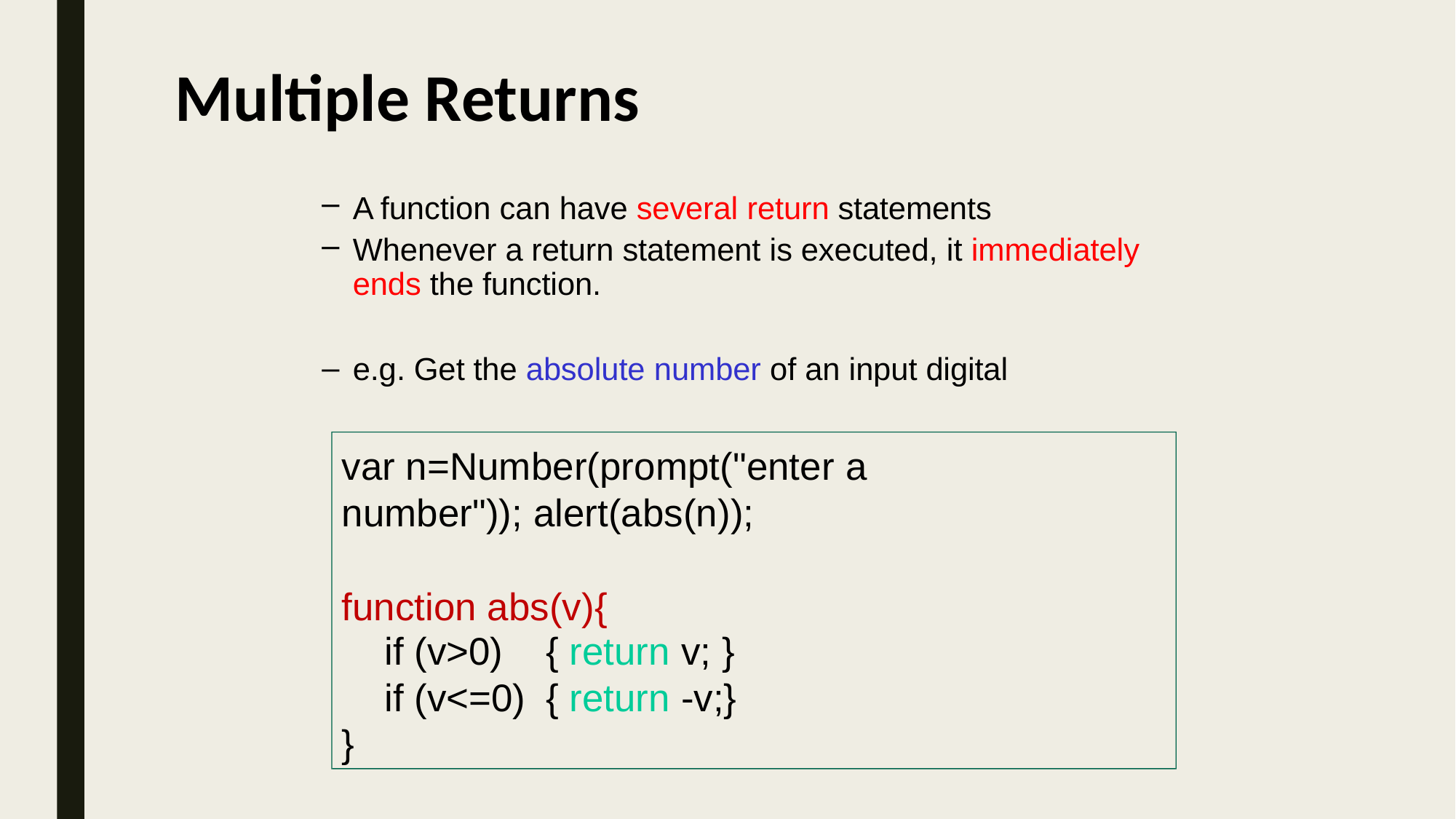

# Multiple Returns
A function can have several return statements
Whenever a return statement is executed, it immediately ends the function.

e.g. Get the absolute number of an input digital

var n=Number(prompt("enter a number")); alert(abs(n));

function abs(v){

  if (v>0)
  if (v<=0)
{ return v; }
{ return -v;}
}